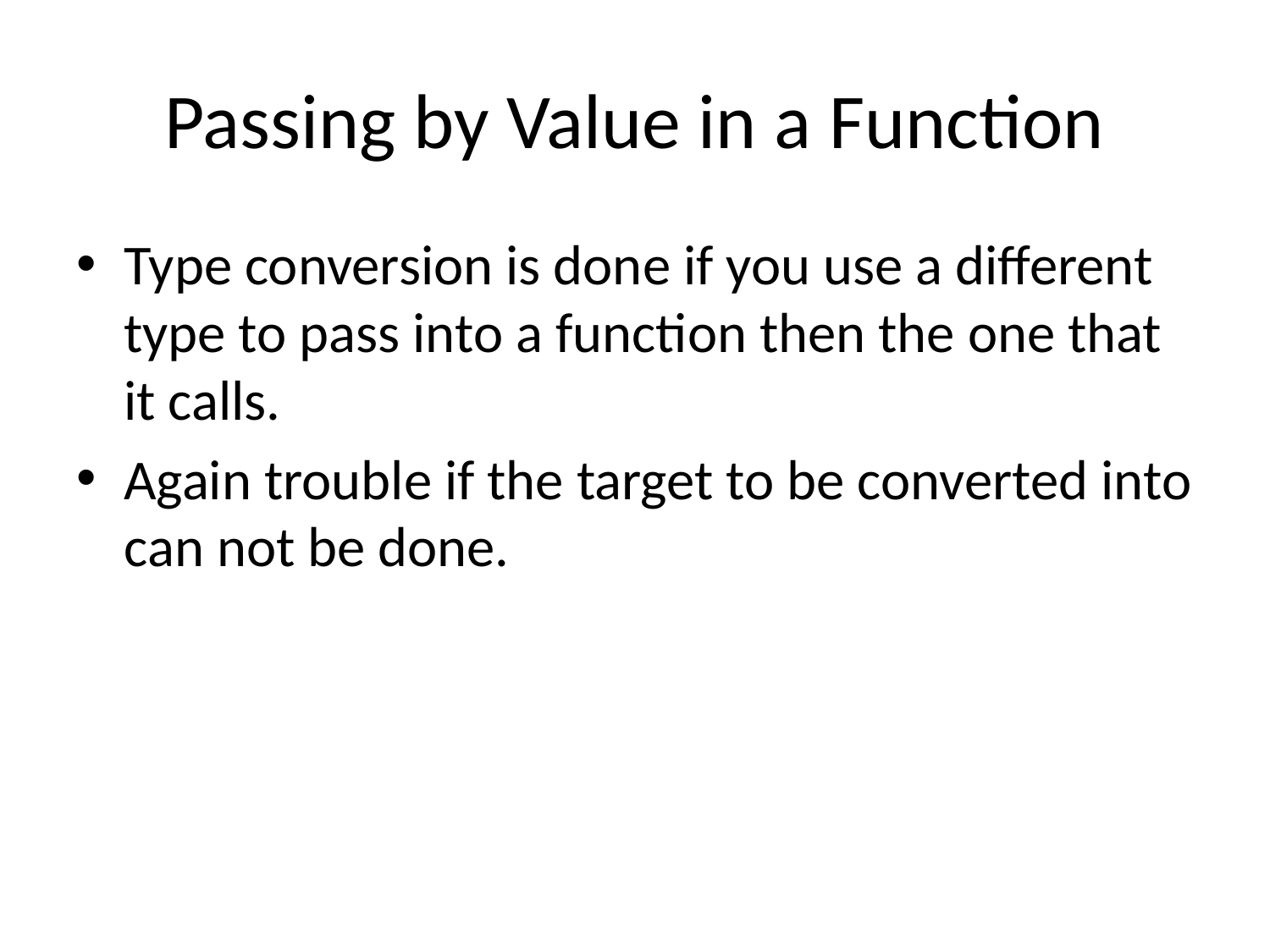

# Passing by Value in a Function
Type conversion is done if you use a different type to pass into a function then the one that it calls.
Again trouble if the target to be converted into can not be done.